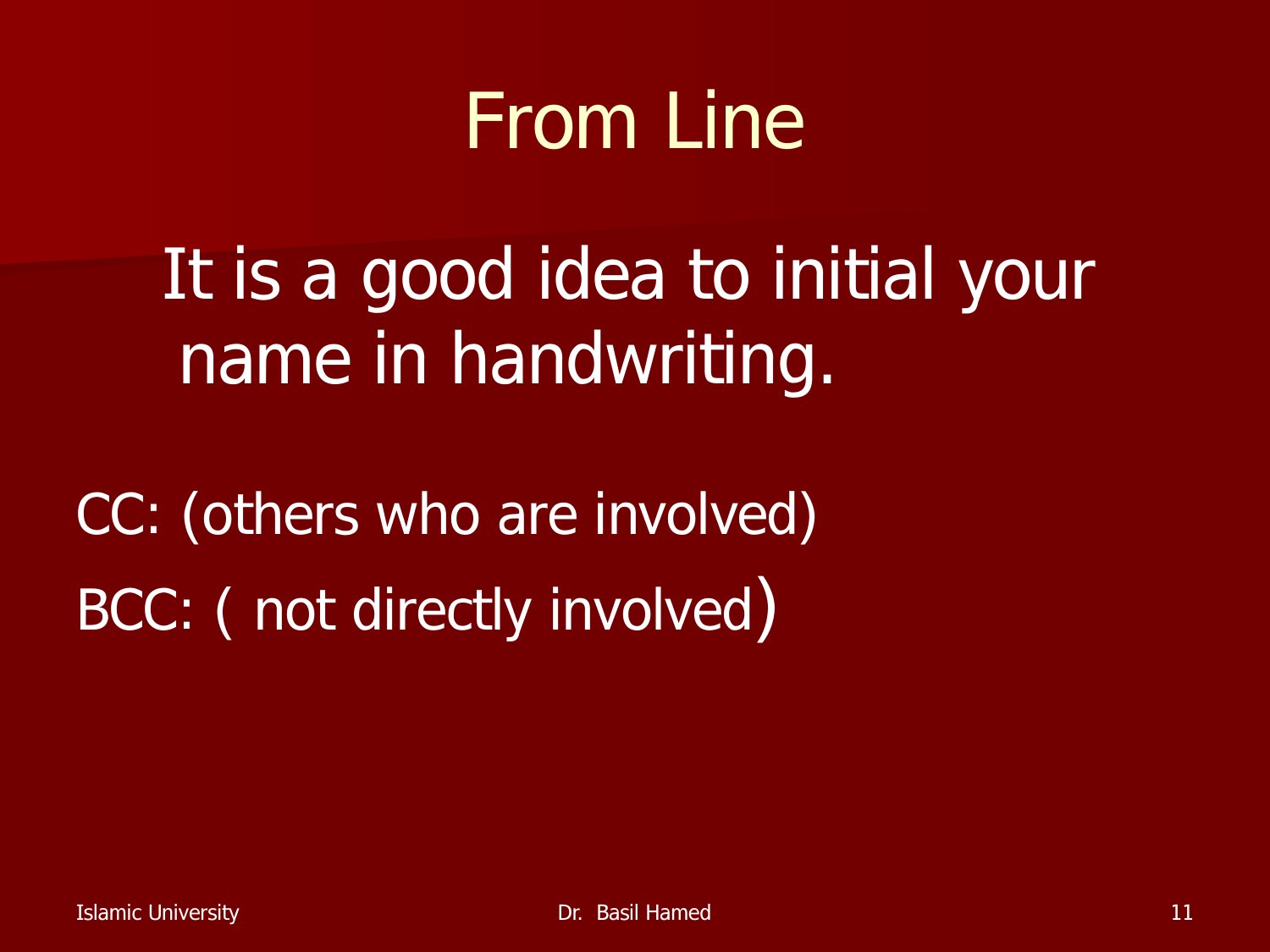

# From Line
 It is a good idea to initial your name in handwriting.

CC: (others who are involved)
BCC: ( not directly involved)
Islamic University
Dr.  Basil Hamed
11